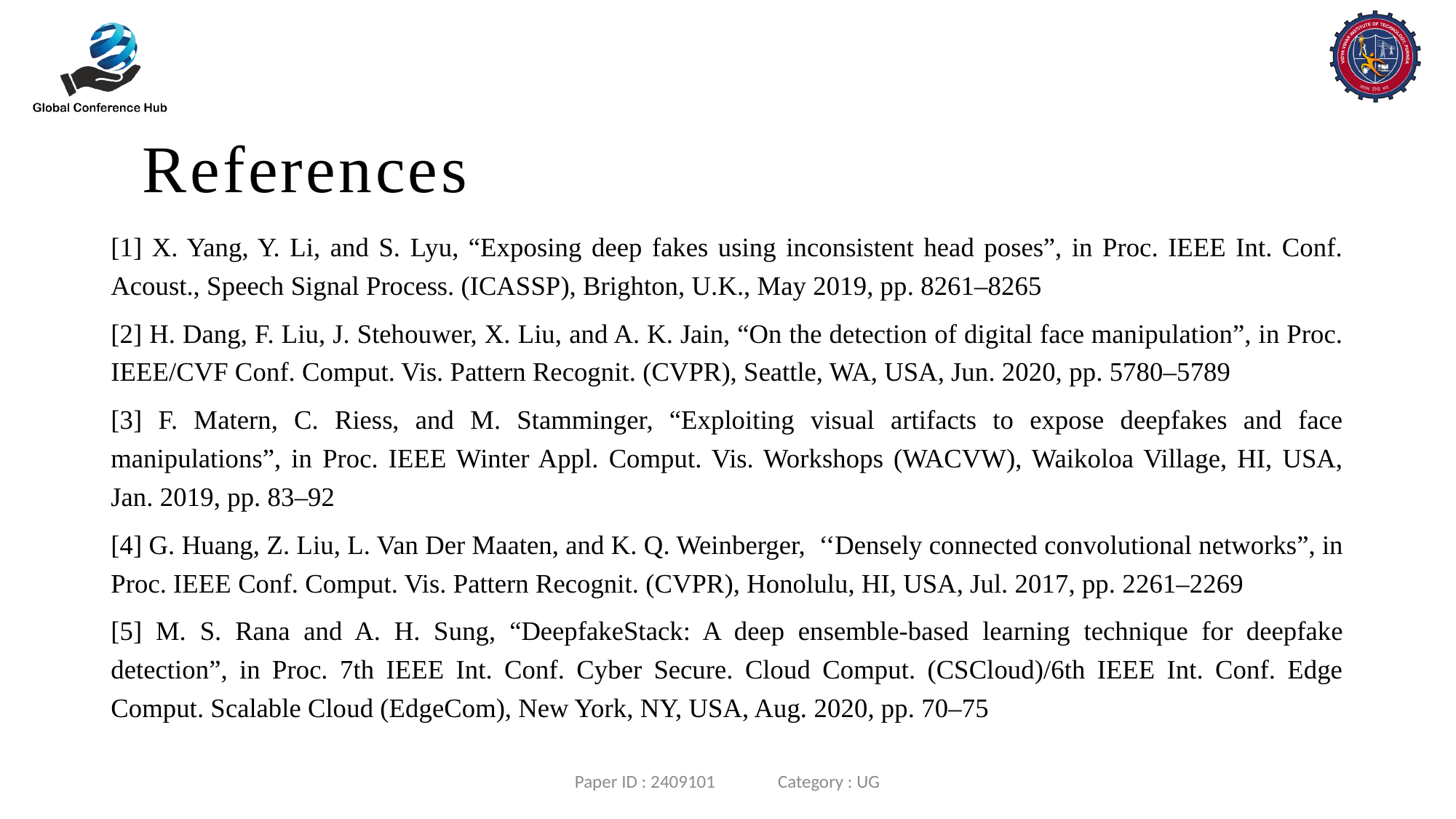

# References
[1] X. Yang, Y. Li, and S. Lyu, “Exposing deep fakes using inconsistent head poses”, in Proc. IEEE Int. Conf. Acoust., Speech Signal Process. (ICASSP), Brighton, U.K., May 2019, pp. 8261–8265
[2] H. Dang, F. Liu, J. Stehouwer, X. Liu, and A. K. Jain, “On the detection of digital face manipulation”, in Proc. IEEE/CVF Conf. Comput. Vis. Pattern Recognit. (CVPR), Seattle, WA, USA, Jun. 2020, pp. 5780–5789
[3] F. Matern, C. Riess, and M. Stamminger, “Exploiting visual artifacts to expose deepfakes and face manipulations”, in Proc. IEEE Winter Appl. Comput. Vis. Workshops (WACVW), Waikoloa Village, HI, USA, Jan. 2019, pp. 83–92
[4] G. Huang, Z. Liu, L. Van Der Maaten, and K. Q. Weinberger,  ‘‘Densely connected convolutional networks”, in Proc. IEEE Conf. Comput. Vis. Pattern Recognit. (CVPR), Honolulu, HI, USA, Jul. 2017, pp. 2261–2269
[5] M. S. Rana and A. H. Sung, “DeepfakeStack: A deep ensemble-based learning technique for deepfake detection”, in Proc. 7th IEEE Int. Conf. Cyber Secure. Cloud Comput. (CSCloud)/6th IEEE Int. Conf. Edge Comput. Scalable Cloud (EdgeCom), New York, NY, USA, Aug. 2020, pp. 70–75
Paper ID : 2409101               Category : UG